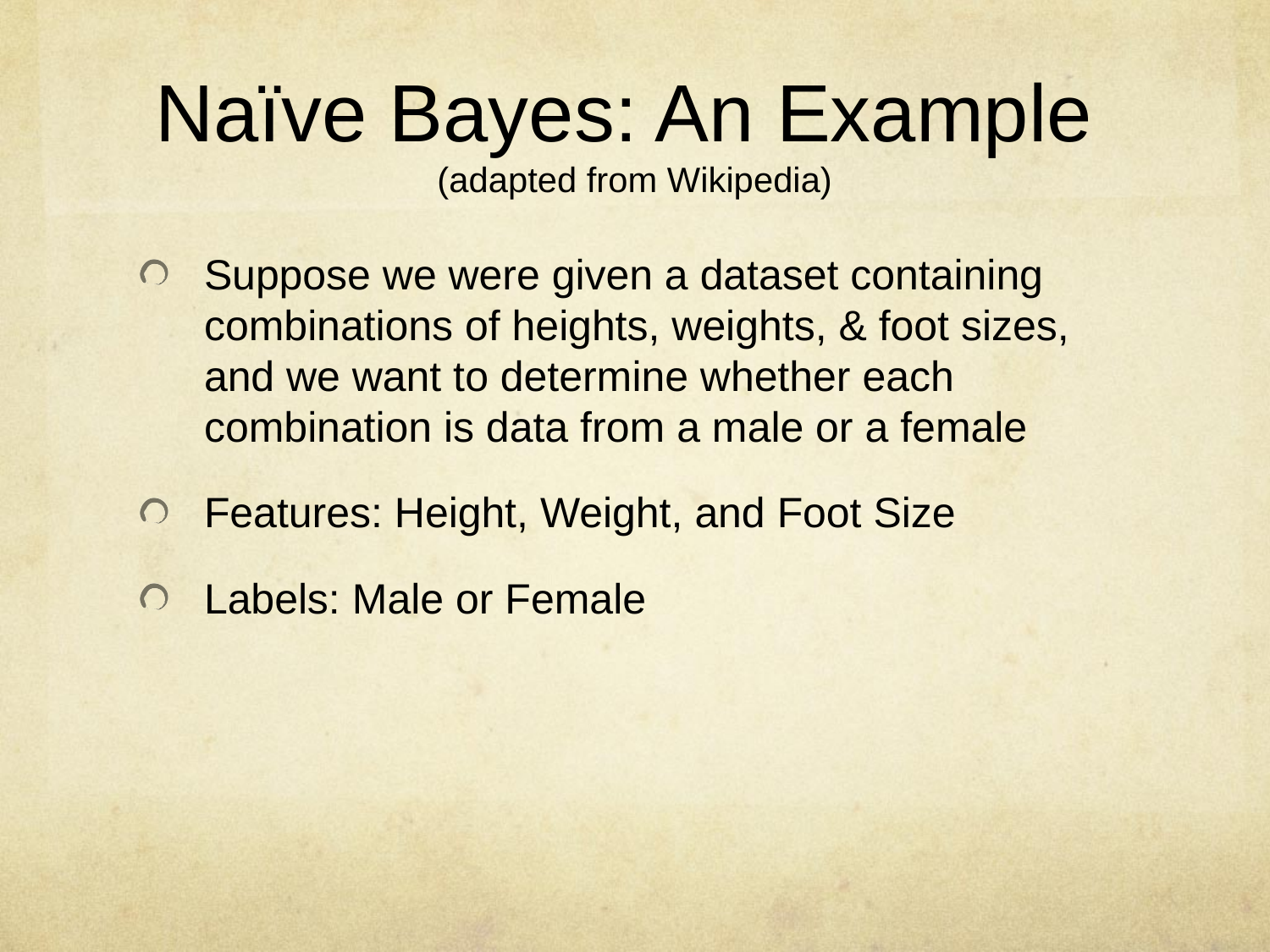

# Naïve Bayes: An Example (adapted from Wikipedia)
Suppose we were given a dataset containing combinations of heights, weights, & foot sizes, and we want to determine whether each combination is data from a male or a female
Features: Height, Weight, and Foot Size
Labels: Male or Female